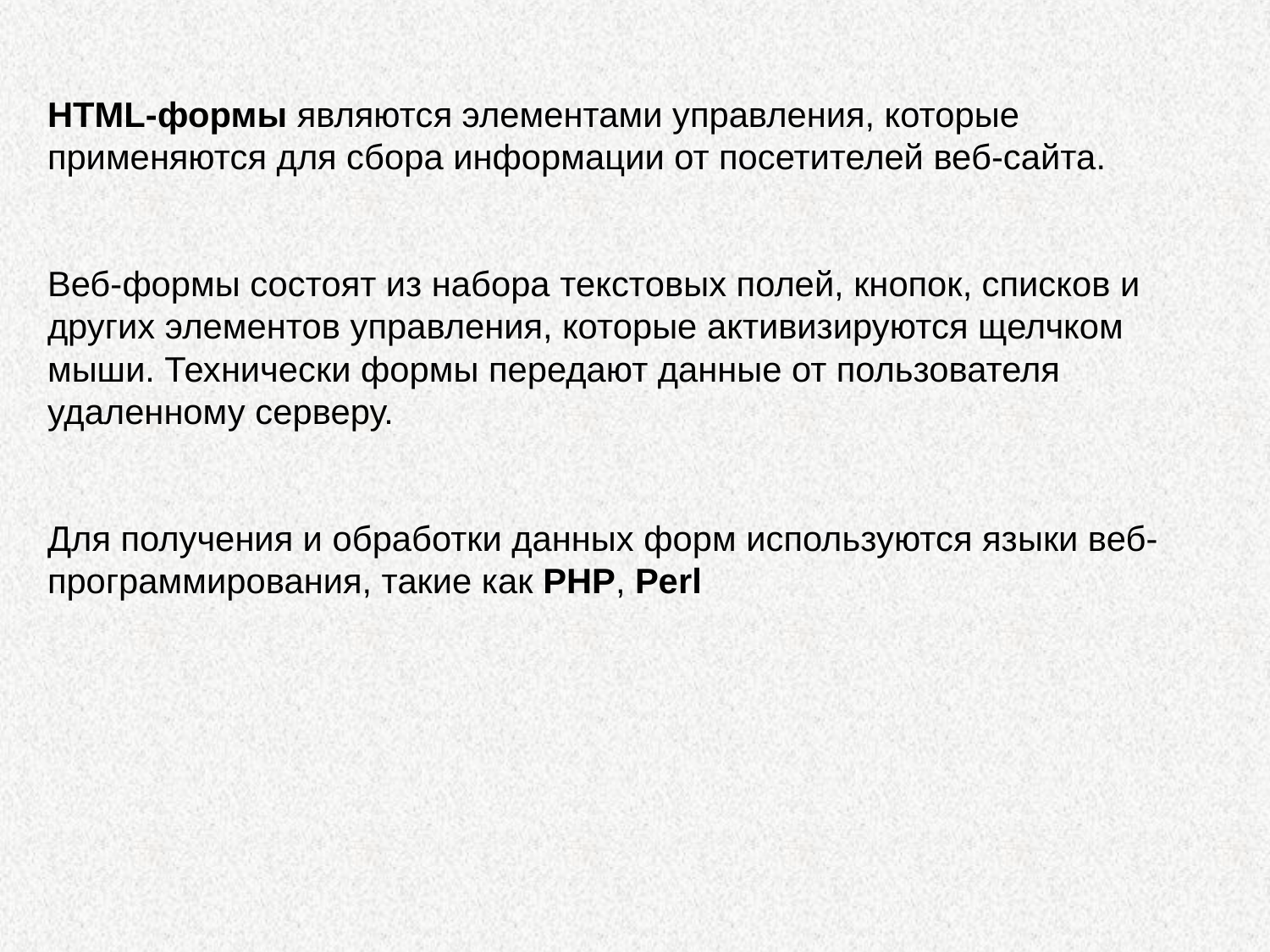

HTML-формы являются элементами управления, которые применяются для сбора информации от посетителей веб-сайта.

Веб-формы состоят из набора текстовых полей, кнопок, списков и других элементов управления, которые активизируются щелчком мыши. Технически формы передают данные от пользователя удаленному серверу.

Для получения и обработки данных форм используются языки веб-программирования, такие как PHP, Perl